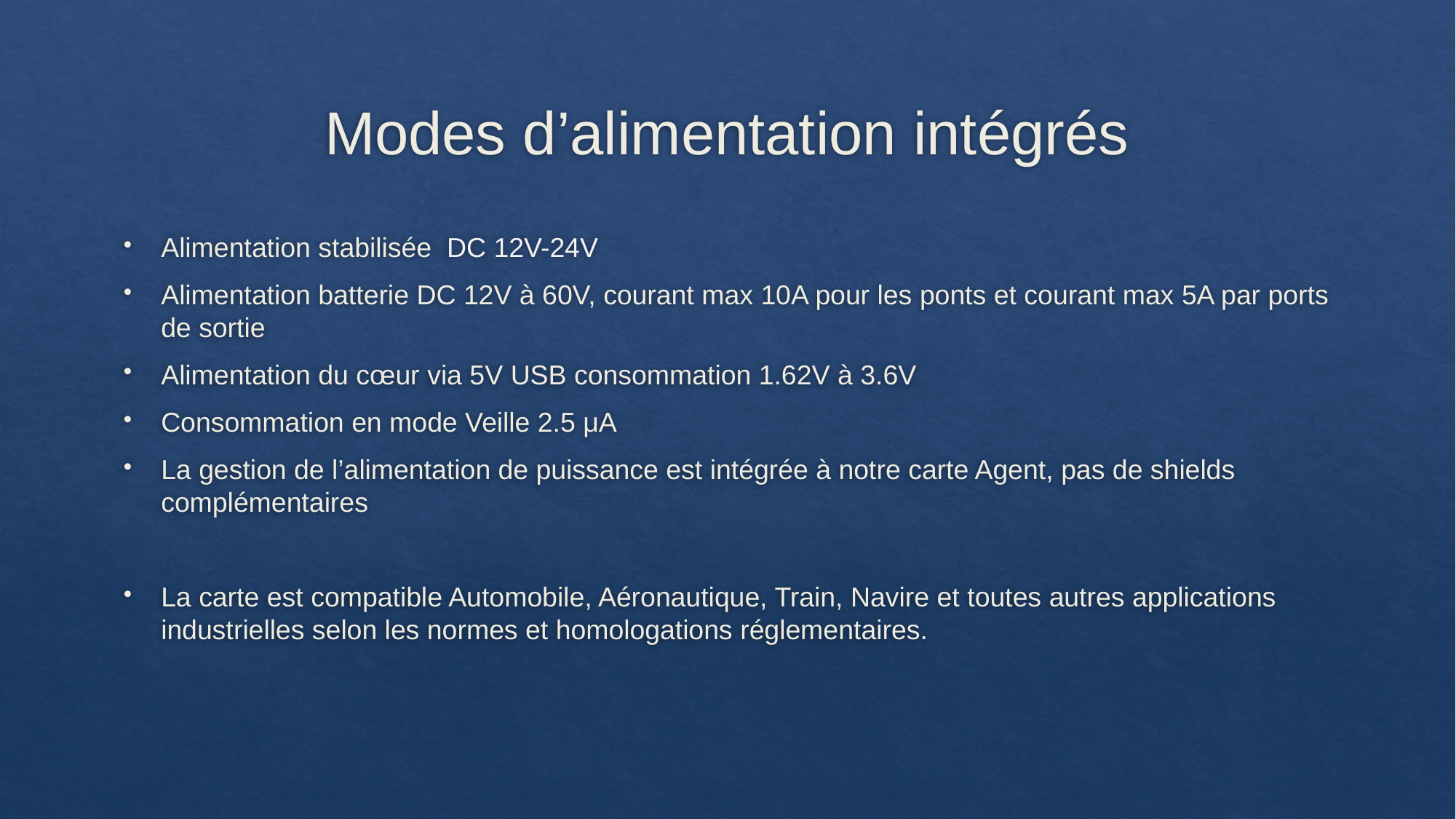

# Modes d’alimentation intégrés
Alimentation stabilisée  DC 12V-24V
Alimentation batterie DC 12V à 60V, courant max 10A pour les ponts et courant max 5A par ports de sortie
Alimentation du cœur via 5V USB consommation 1.62V à 3.6V
Consommation en mode Veille 2.5 μA
La gestion de l’alimentation de puissance est intégrée à notre carte Agent, pas de shields complémentaires

La carte est compatible Automobile, Aéronautique, Train, Navire et toutes autres applications industrielles selon les normes et homologations réglementaires.